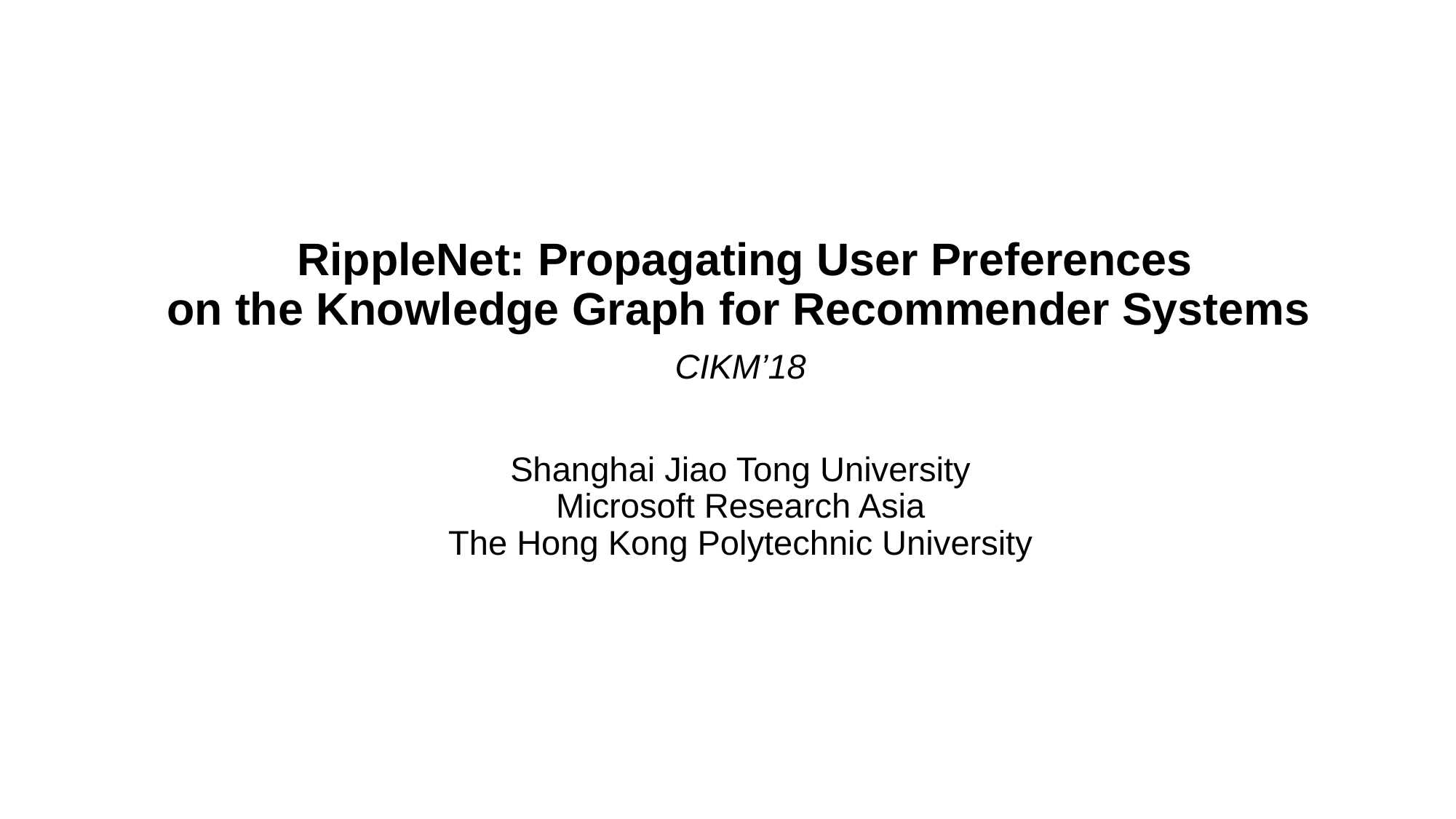

RippleNet: Propagating User Preferences
on the Knowledge Graph for Recommender Systems
CIKM’18

Shanghai Jiao Tong University
Microsoft Research Asia
The Hong Kong Polytechnic University